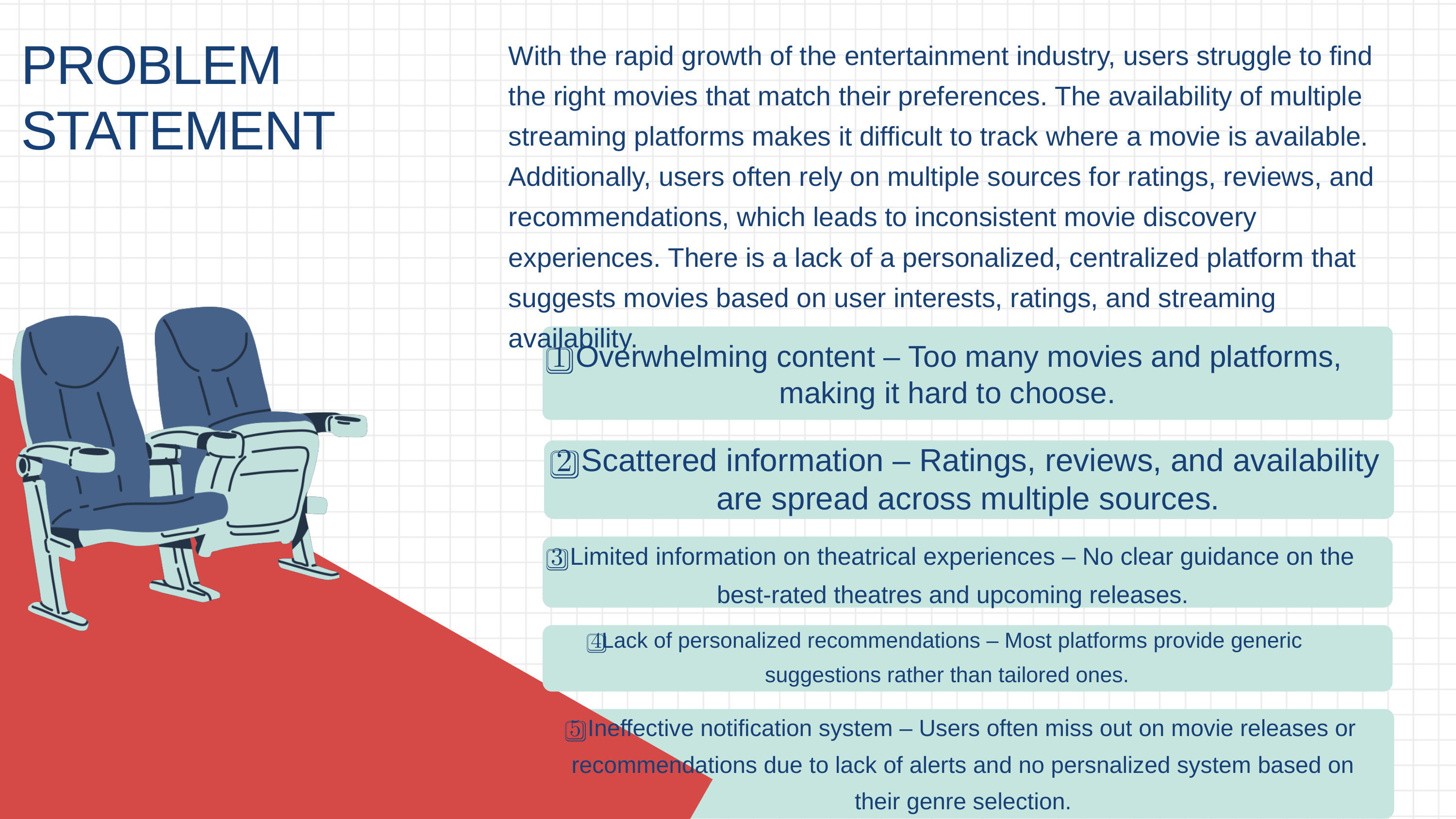

PROBLEM
STATEMENT
With the rapid growth of the entertainment industry, users struggle to find the right movies that match their preferences. The availability of multiple streaming platforms makes it difficult to track where a movie is available. Additionally, users often rely on multiple sources for ratings, reviews, and recommendations, which leads to inconsistent movie discovery experiences. There is a lack of a personalized, centralized platform that suggests movies based on user interests, ratings, and streaming availability.

1️⃣ Overwhelming content – Too many movies and platforms, making it hard to choose.
2️⃣ Scattered information – Ratings, reviews, and availability are spread across multiple sources.

3️⃣ Limited information on theatrical experiences – No clear guidance on the best-rated theatres and upcoming releases.

4️⃣Lack of personalized recommendations – Most platforms provide generic suggestions rather than tailored ones.

5️⃣ Ineffective notification system – Users often miss out on movie releases or recommendations due to lack of alerts and no persnalized system based on their genre selection.